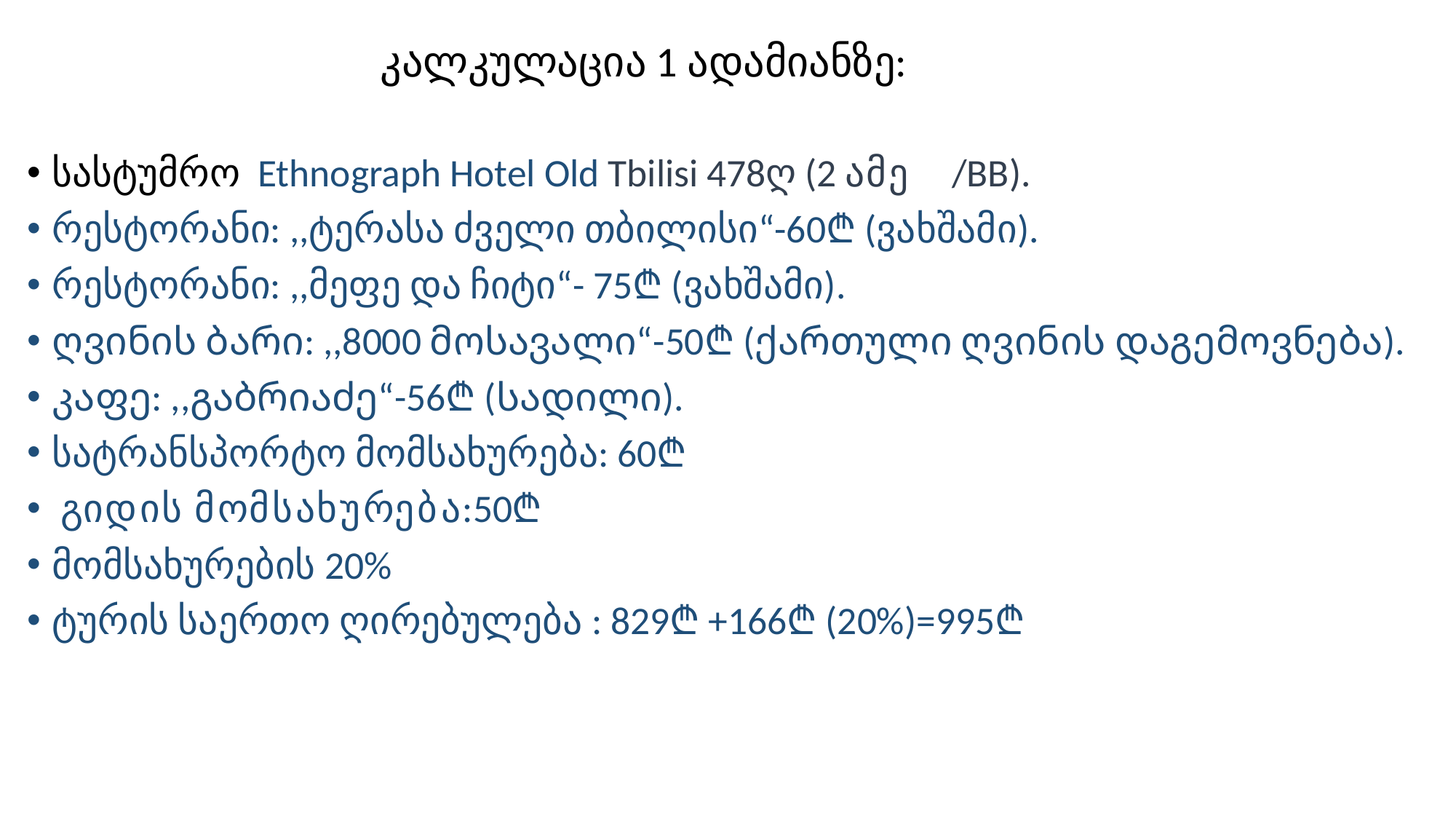

# კალკულაცია 1 ადამიანზე:
სასტუმრო  Ethnograph Hotel Old Tbilisi 478₾ (2 ღამე /BB).
რესტორანი: ,,ტერასა ძველი თბილისი“-60₾ (ვახშამი).
რესტორანი: ,,მეფე და ჩიტი“- 75₾ (ვახშამი).
ღვინის ბარი: ,,8000 მოსავალი“-50₾ (ქართული ღვინის დაგემოვნება).
კაფე: ,,გაბრიაძე“-56₾ (სადილი).
სატრანსპორტო მომსახურება: 60₾
 გიდის მომსახურება:50₾
მომსახურების 20%
ტურის საერთო ღირებულება : 829₾ +166₾ (20%)=995₾